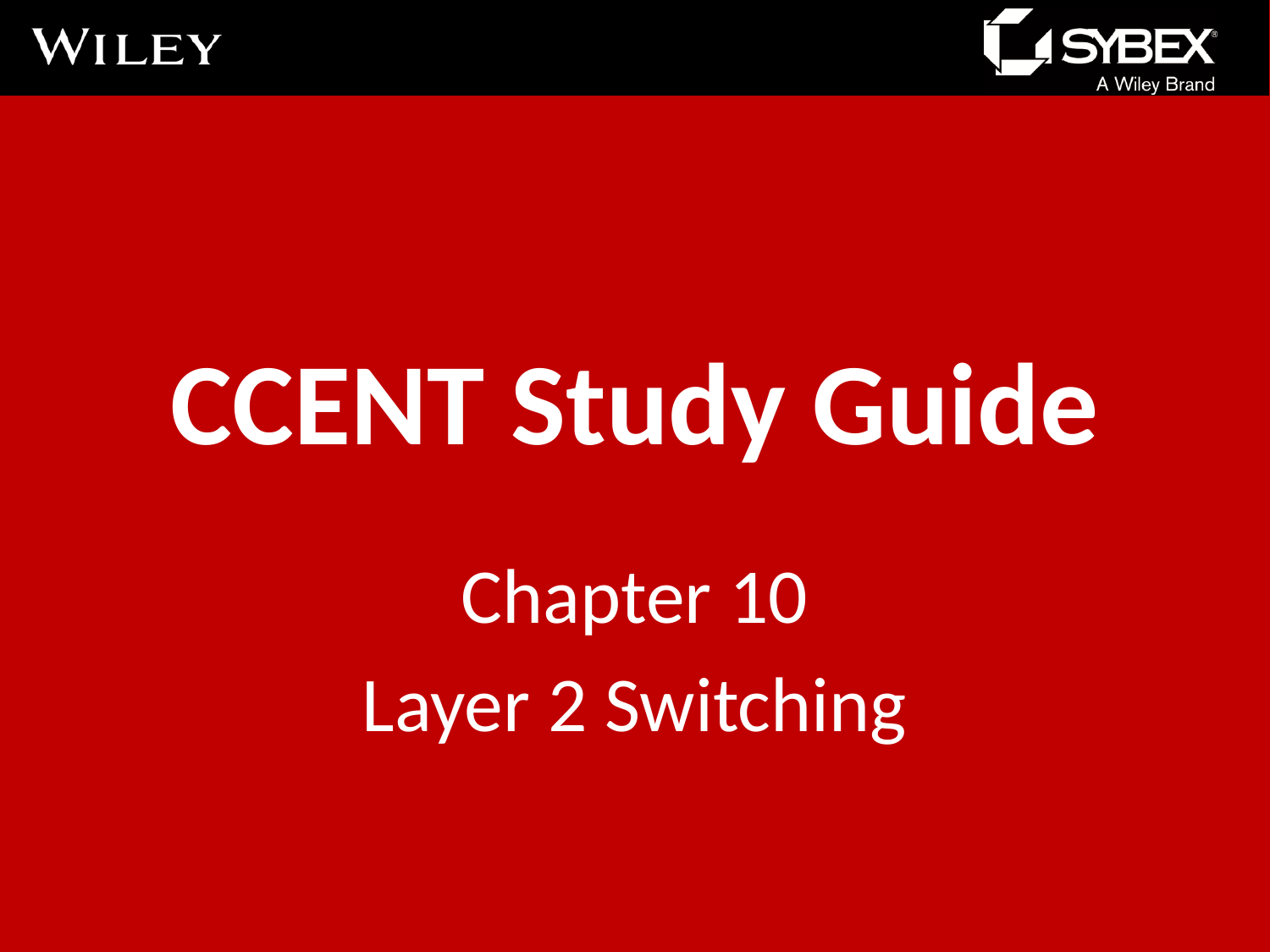

# CCENT Study Guide
Chapter 10
Layer 2 Switching